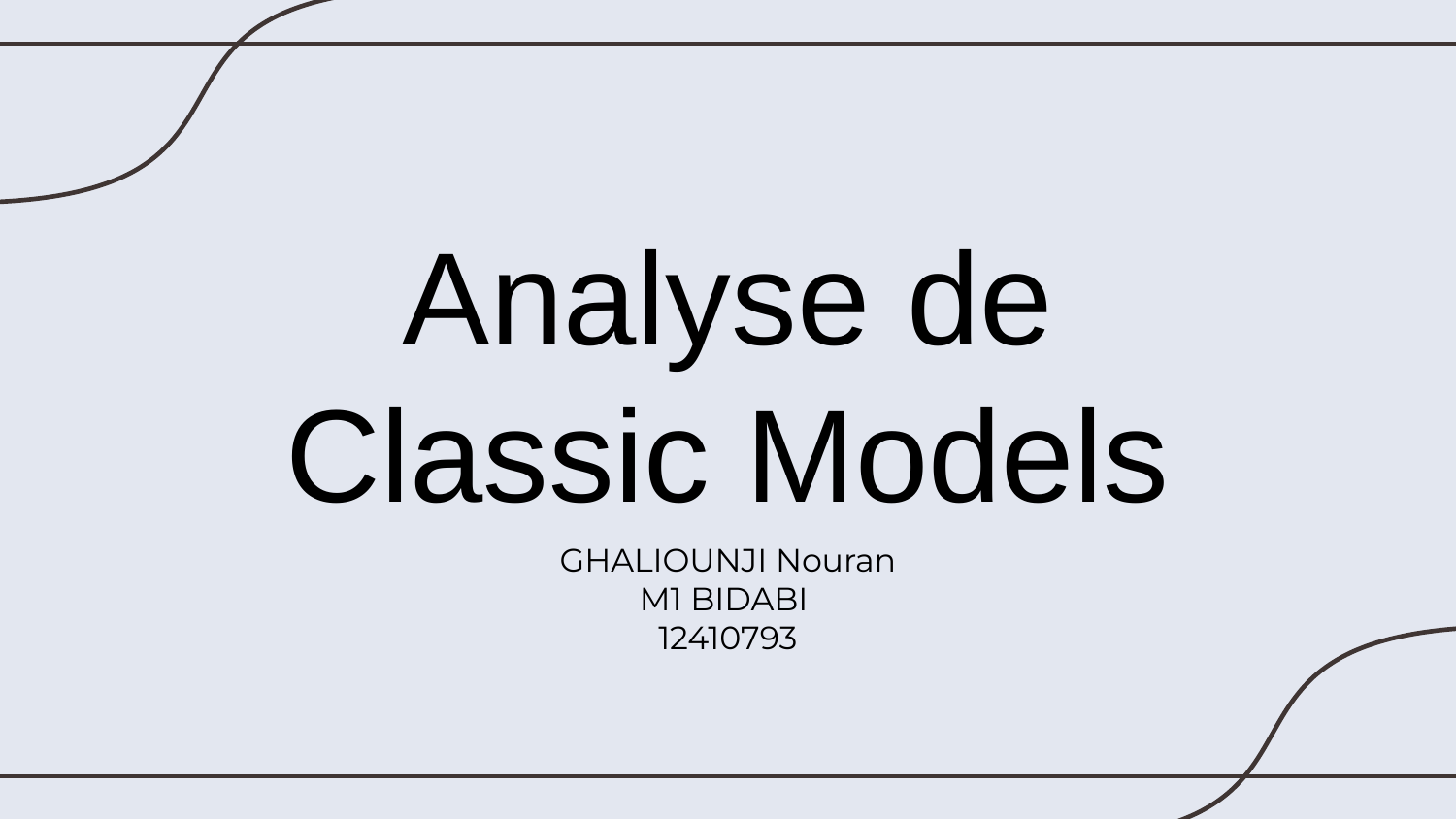

# Analyse de Classic Models
GHALIOUNJI Nouran
M1 BIDABI
12410793